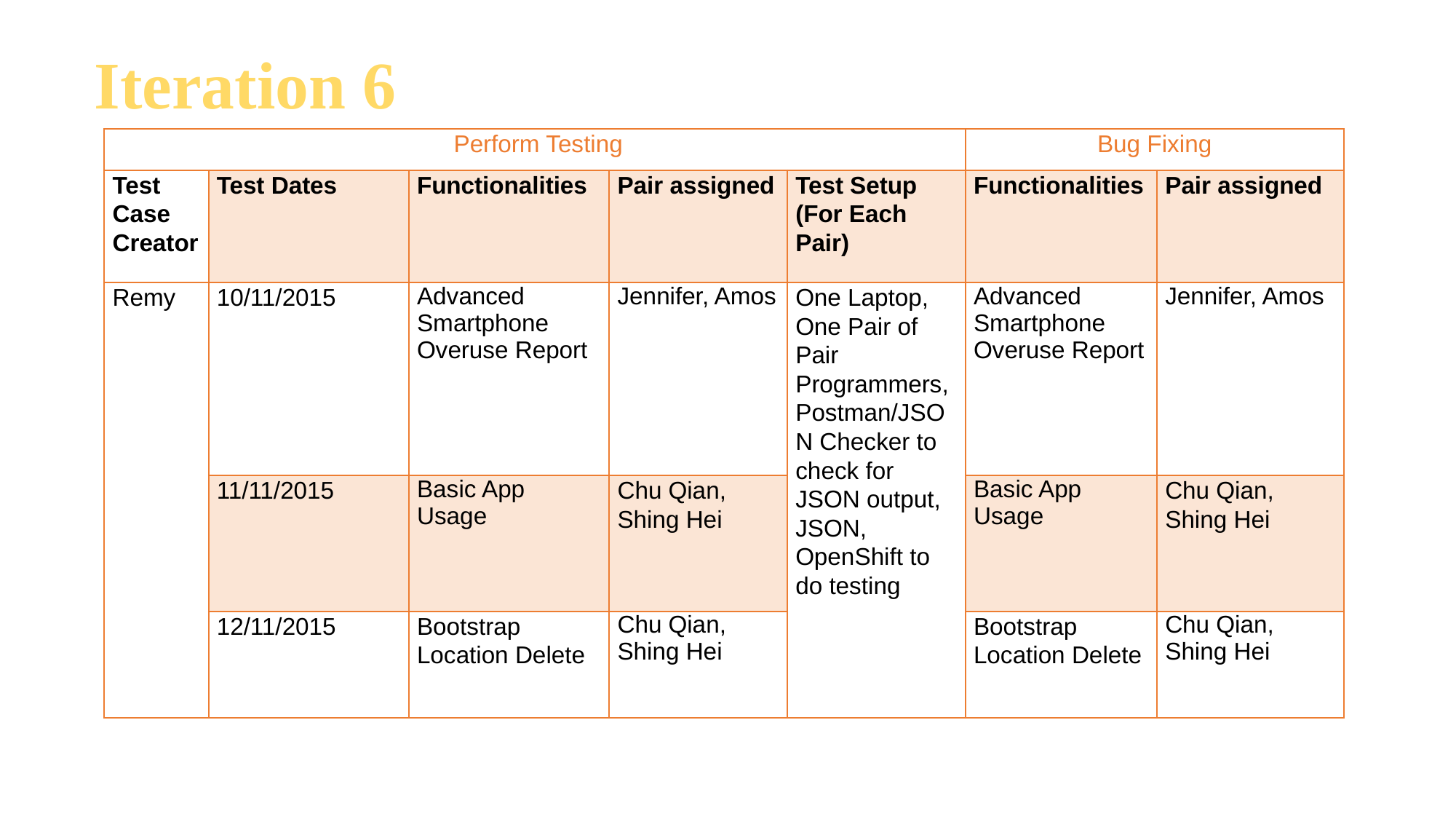

Iteration 6
| Perform Testing |  |  |  |  | Bug Fixing |  |
| --- | --- | --- | --- | --- | --- | --- |
| Test Case Creator | Test Dates | Functionalities | Pair assigned | Test Setup (For Each Pair) | Functionalities | Pair assigned |
| Remy | 10/11/2015 | Advanced Smartphone Overuse Report | Jennifer, Amos | One Laptop, One Pair of Pair Programmers, Postman/JSON Checker to check for JSON output, JSON, OpenShift to do testing | Advanced Smartphone Overuse Report | Jennifer, Amos |
|  | 11/11/2015 | Basic App Usage | Chu Qian, Shing Hei |  | Basic App Usage | Chu Qian, Shing Hei |
|  | 12/11/2015 | Bootstrap Location Delete | Chu Qian, Shing Hei |  | Bootstrap Location Delete | Chu Qian, Shing Hei |